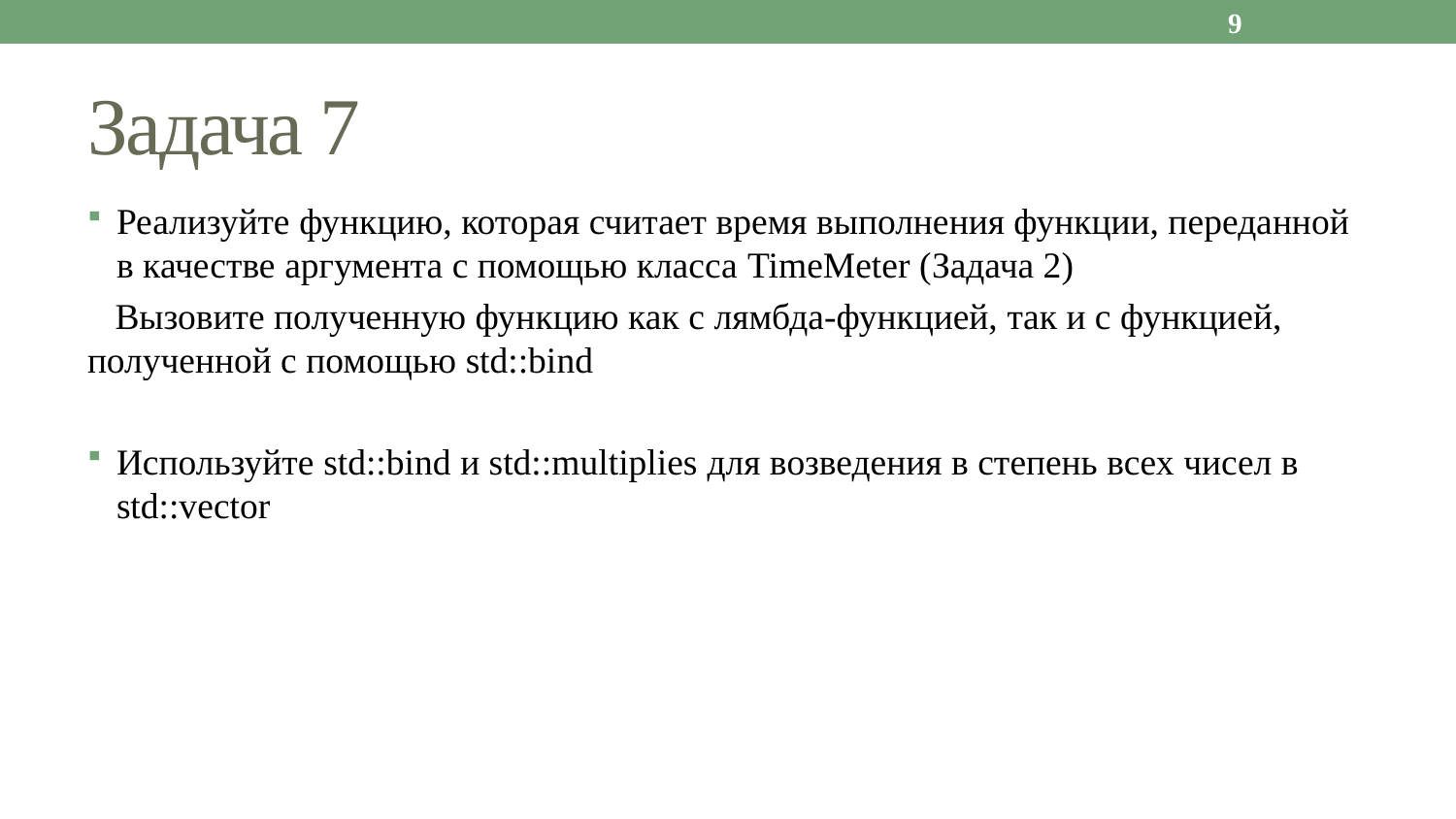

9
# Задача 7
Реализуйте функцию, которая считает время выполнения функции, переданной в качестве аргумента с помощью класса TimeMeter (Задача 2)
   Вызовите полученную функцию как с лямбда-функцией, так и с функцией, полученной с помощью std::bind

Используйте std::bind и std::multiplies для возведения в степень всех чисел в std::vector